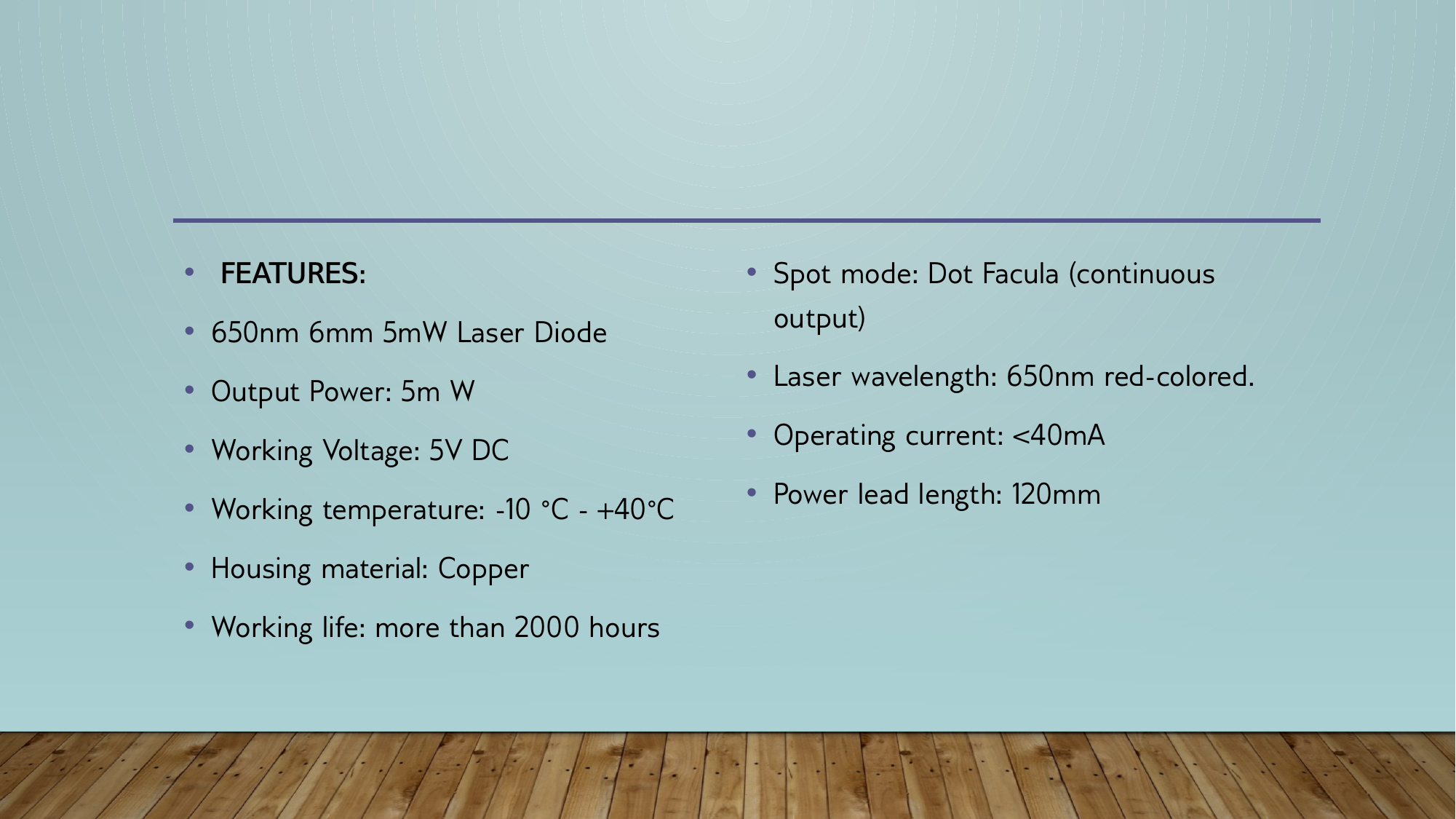

FEATURES:
650nm 6mm 5mW Laser Diode
Output Power: 5m W
Working Voltage: 5V DC
Working temperature: -10 °C - +40°C
Housing material: Copper
Working life: more than 2000 hours
Spot mode: Dot Facula (continuous output)
Laser wavelength: 650nm red-colored.
Operating current: <40mA
Power lead length: 120mm